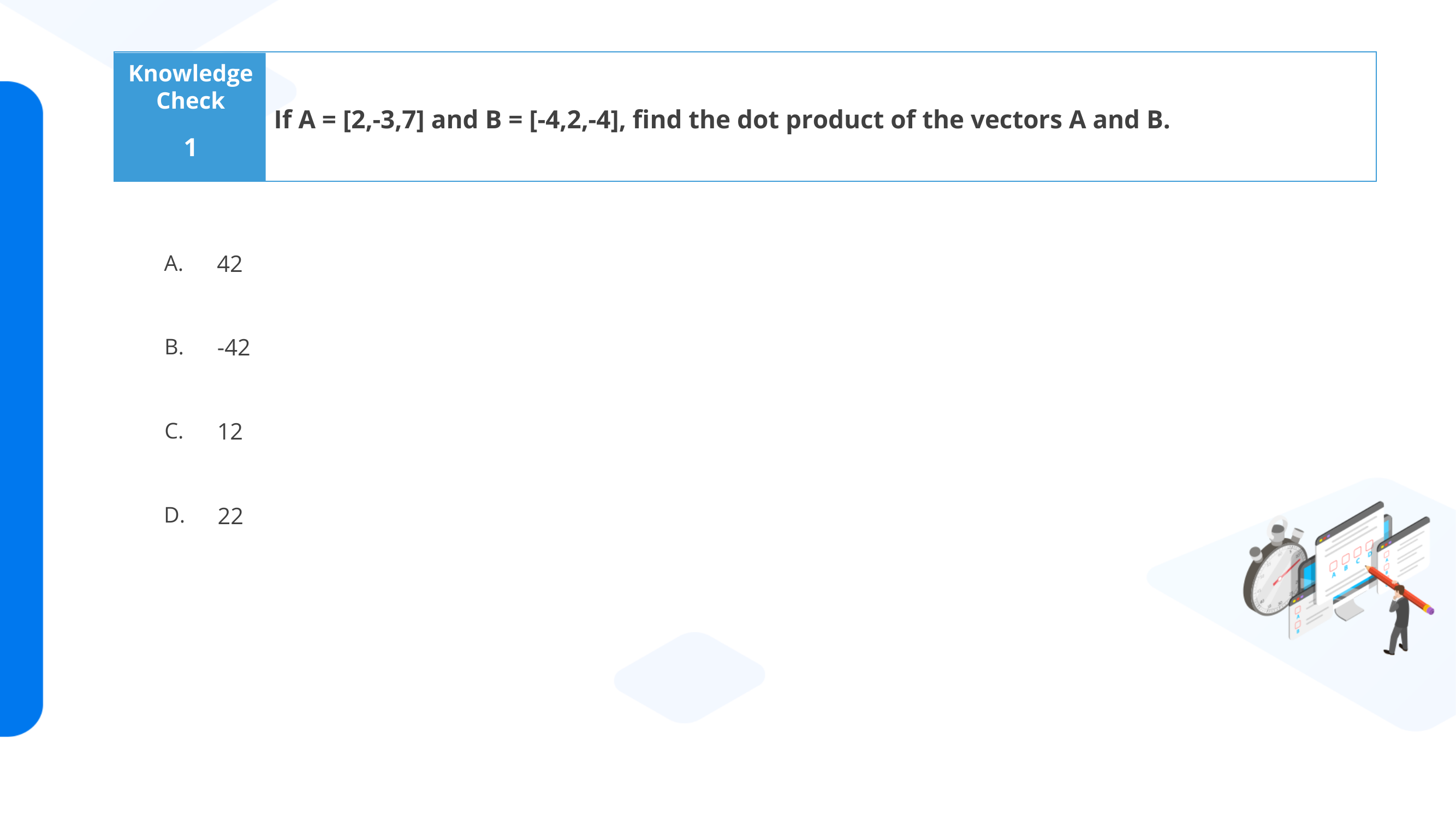

If A = [2,-3,7] and B = [-4,2,-4], find the dot product of the vectors A and B.
1
42

-42

12
22